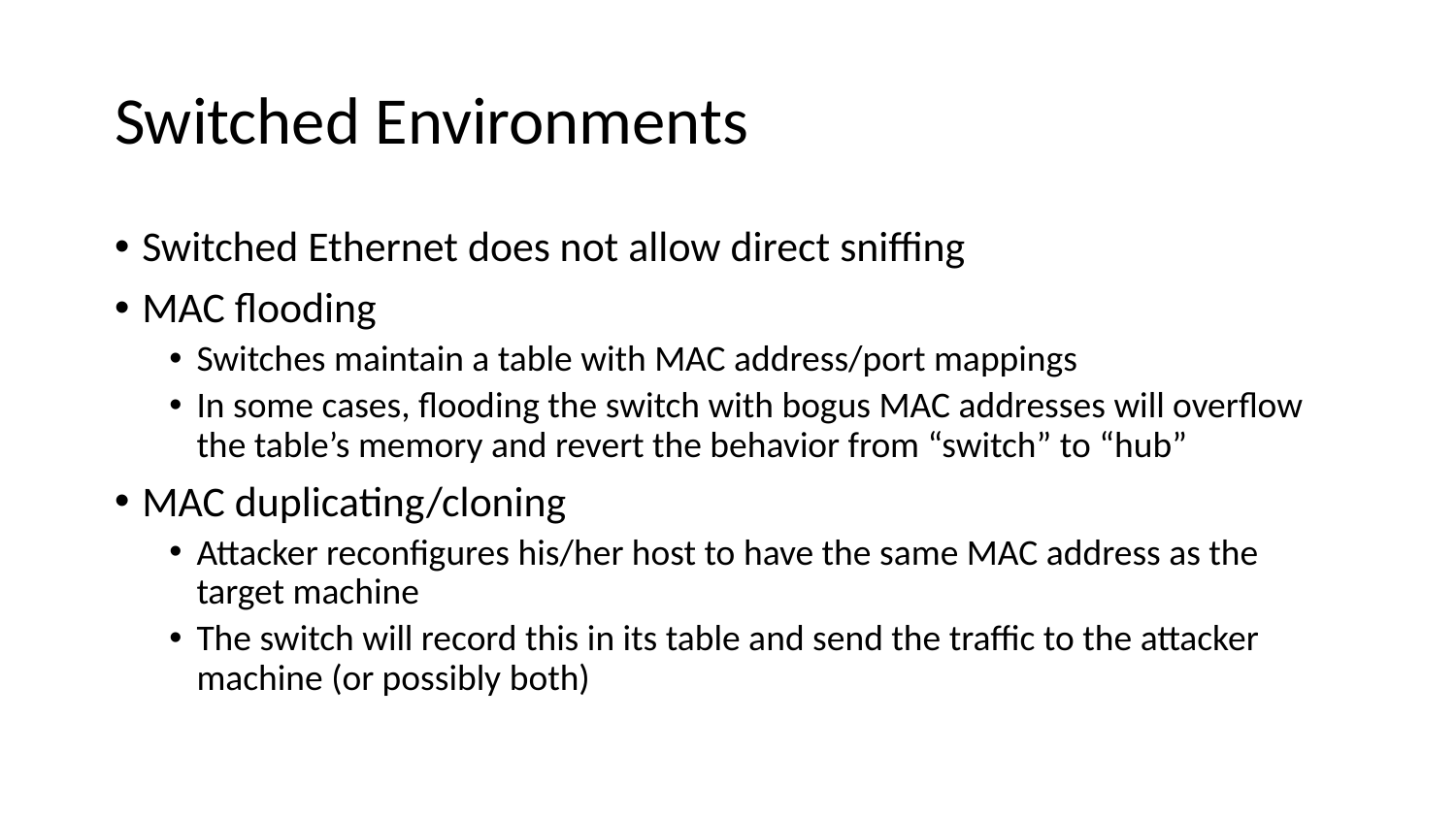

# Switched Environments
Switched Ethernet does not allow direct sniffing
MAC flooding
Switches maintain a table with MAC address/port mappings
In some cases, flooding the switch with bogus MAC addresses will overflow the table’s memory and revert the behavior from “switch” to “hub”
MAC duplicating/cloning
Attacker reconfigures his/her host to have the same MAC address as the target machine
The switch will record this in its table and send the traffic to the attacker machine (or possibly both)